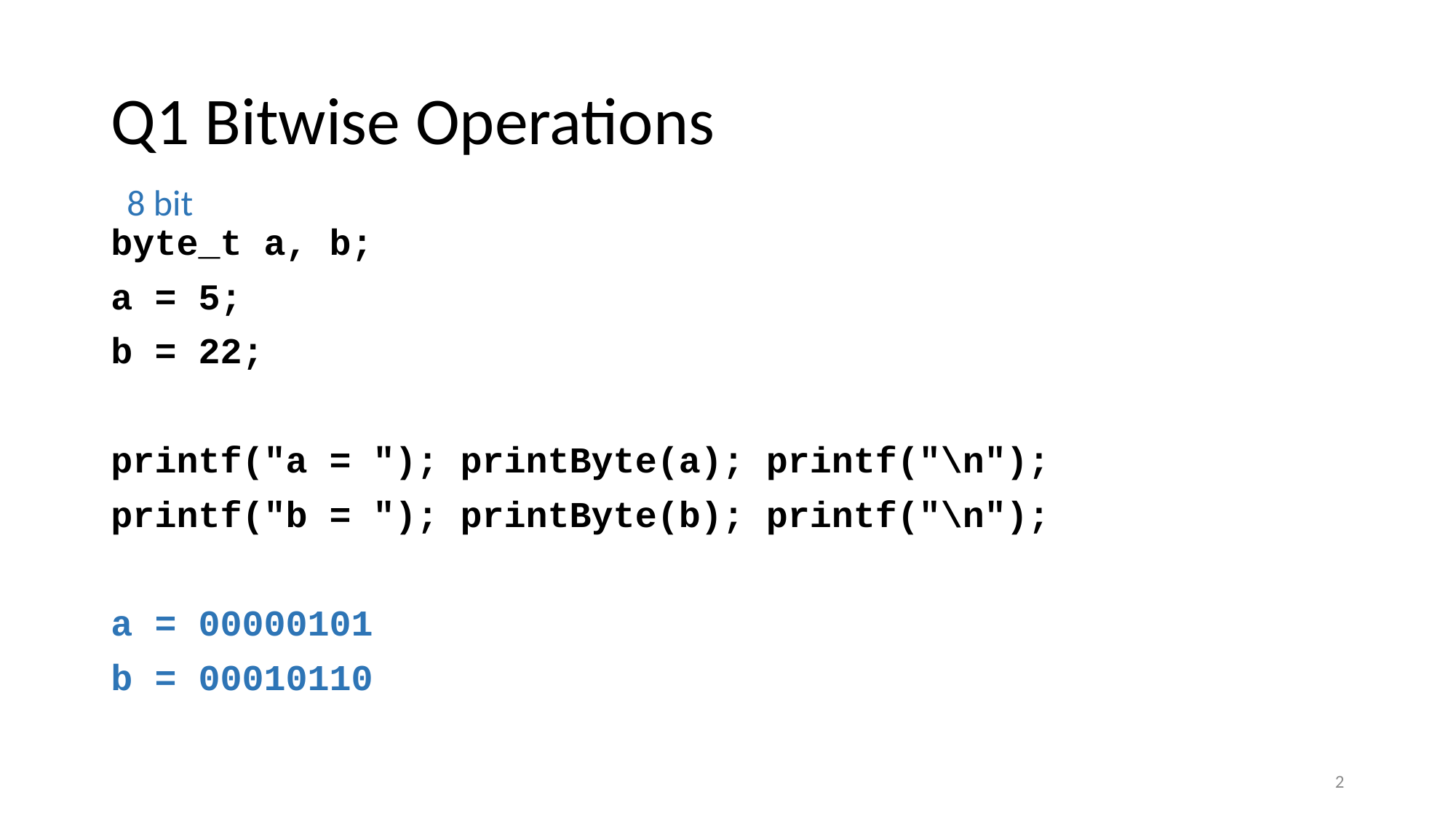

# Q1 Bitwise Operations
8 bit
byte_t a, b;
a = 5;
b = 22;

printf("a = "); printByte(a); printf("\n");
printf("b = "); printByte(b); printf("\n");

a = 00000101
b = 00010110

2